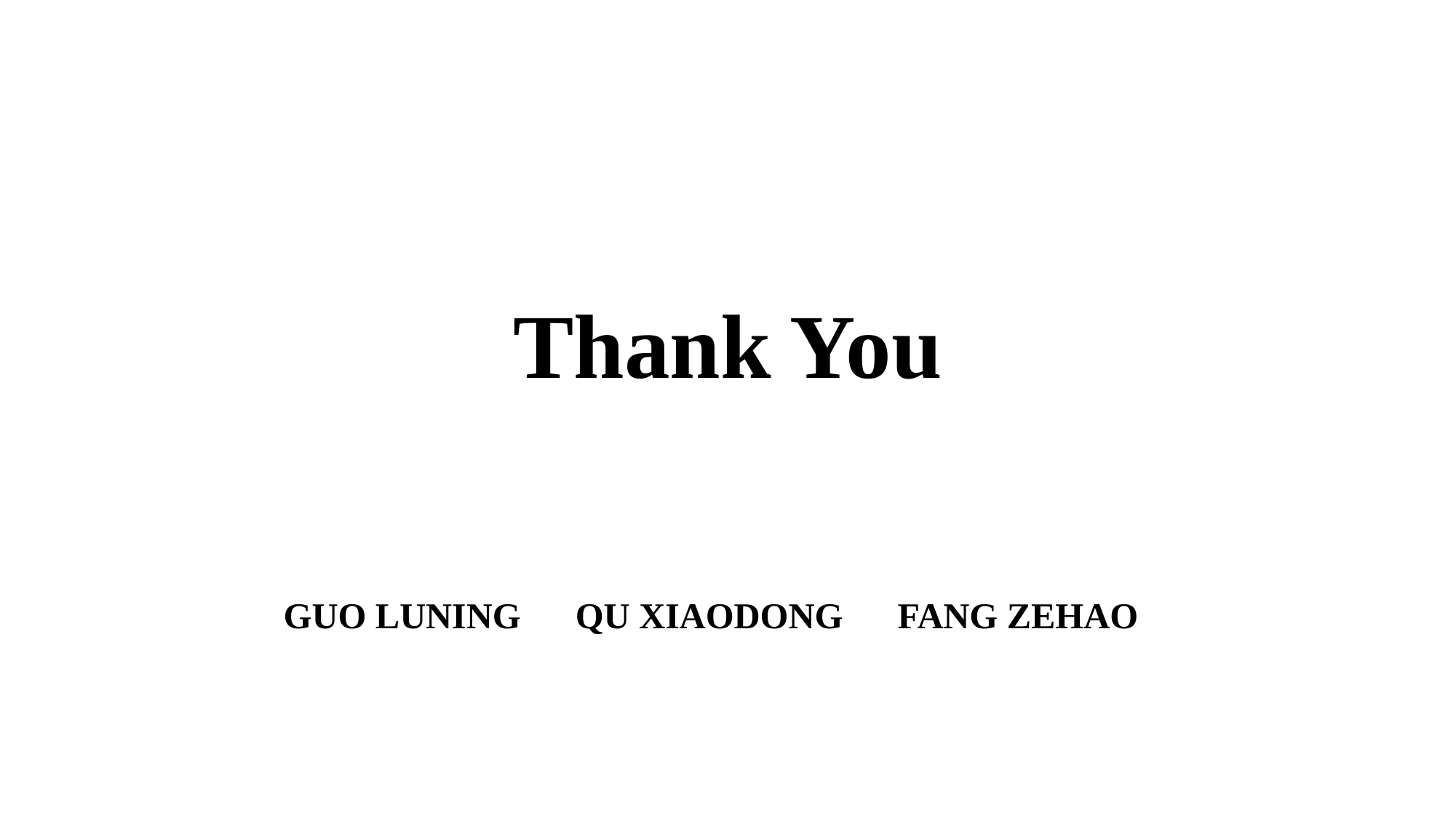

# Thank You
GUO LUNING      QU XIAODONG      FANG ZEHAO